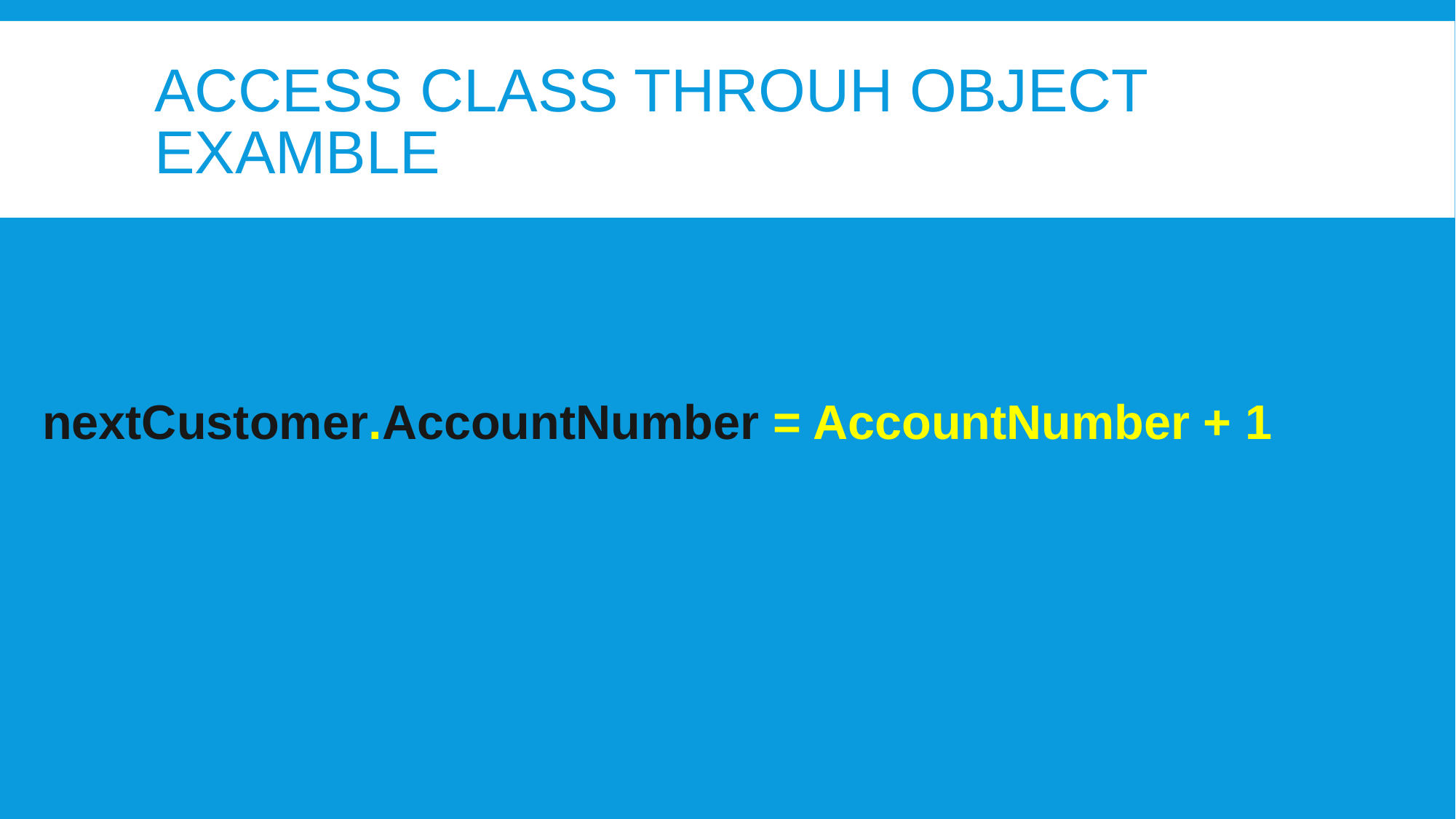

# ACCESS CLASS THROUH OBJECT EXAMBLE
nextCustomer.AccountNumber = AccountNumber + 1